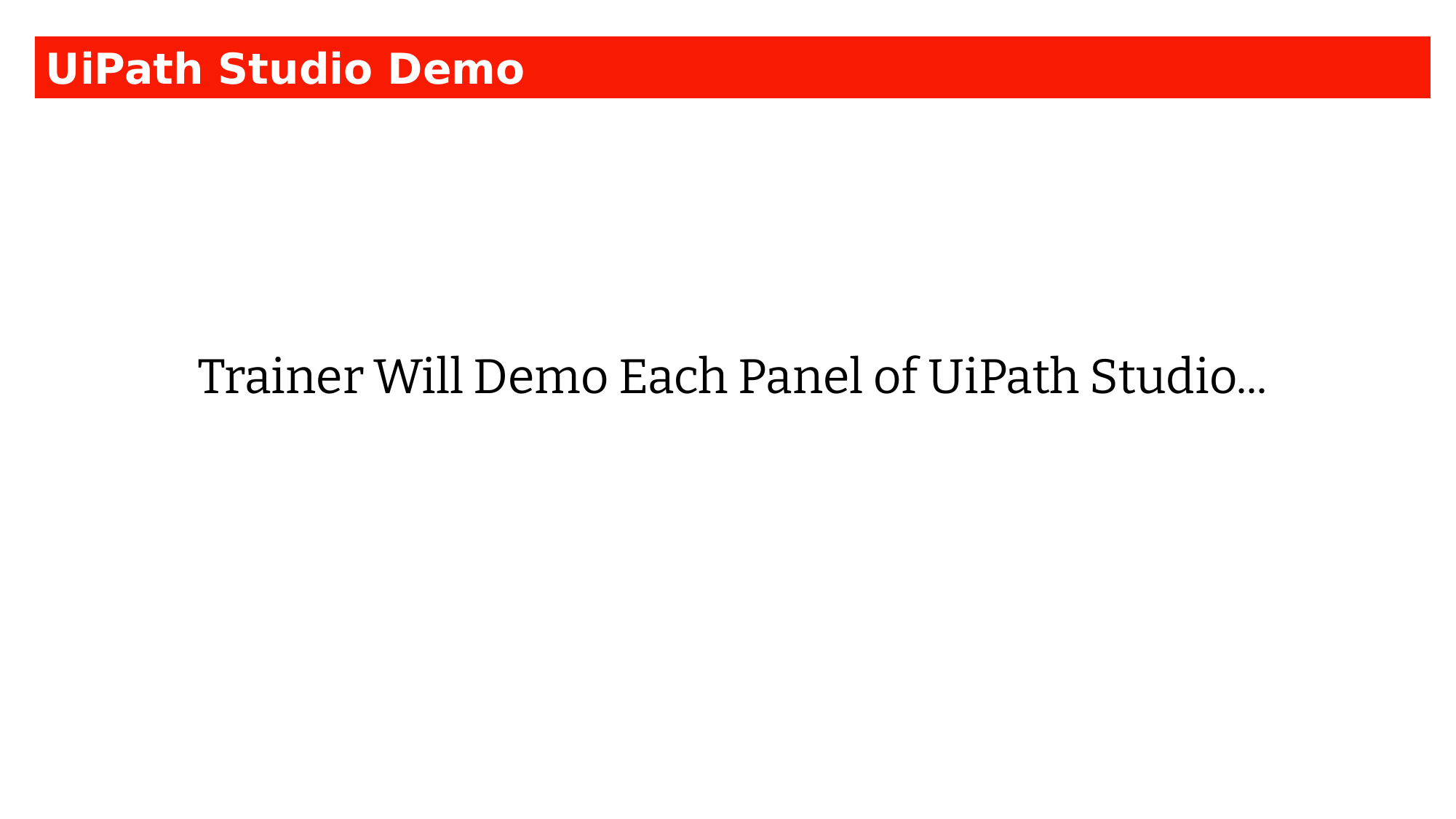

UiPath Studio Demo
Trainer Will Demo Each Panel of UiPath Studio...